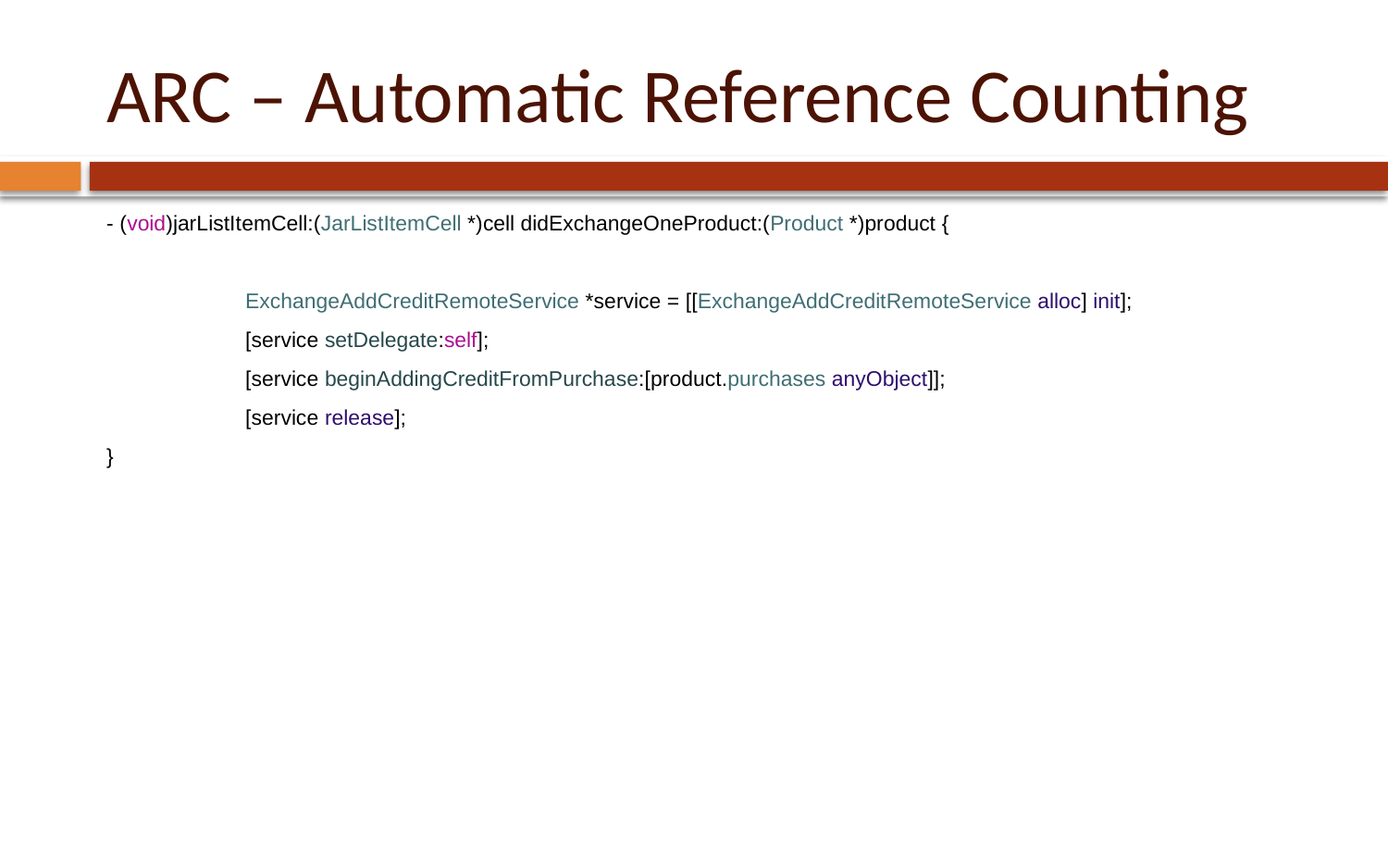

# ARC – Automatic Reference Counting
- (void)jarListItemCell:(JarListItemCell *)cell didExchangeOneProduct:(Product *)product {

	ExchangeAddCreditRemoteService *service = [[ExchangeAddCreditRemoteService alloc] init];
	[service setDelegate:self];
	[service beginAddingCreditFromPurchase:[product.purchases anyObject]];
	[service release];
}